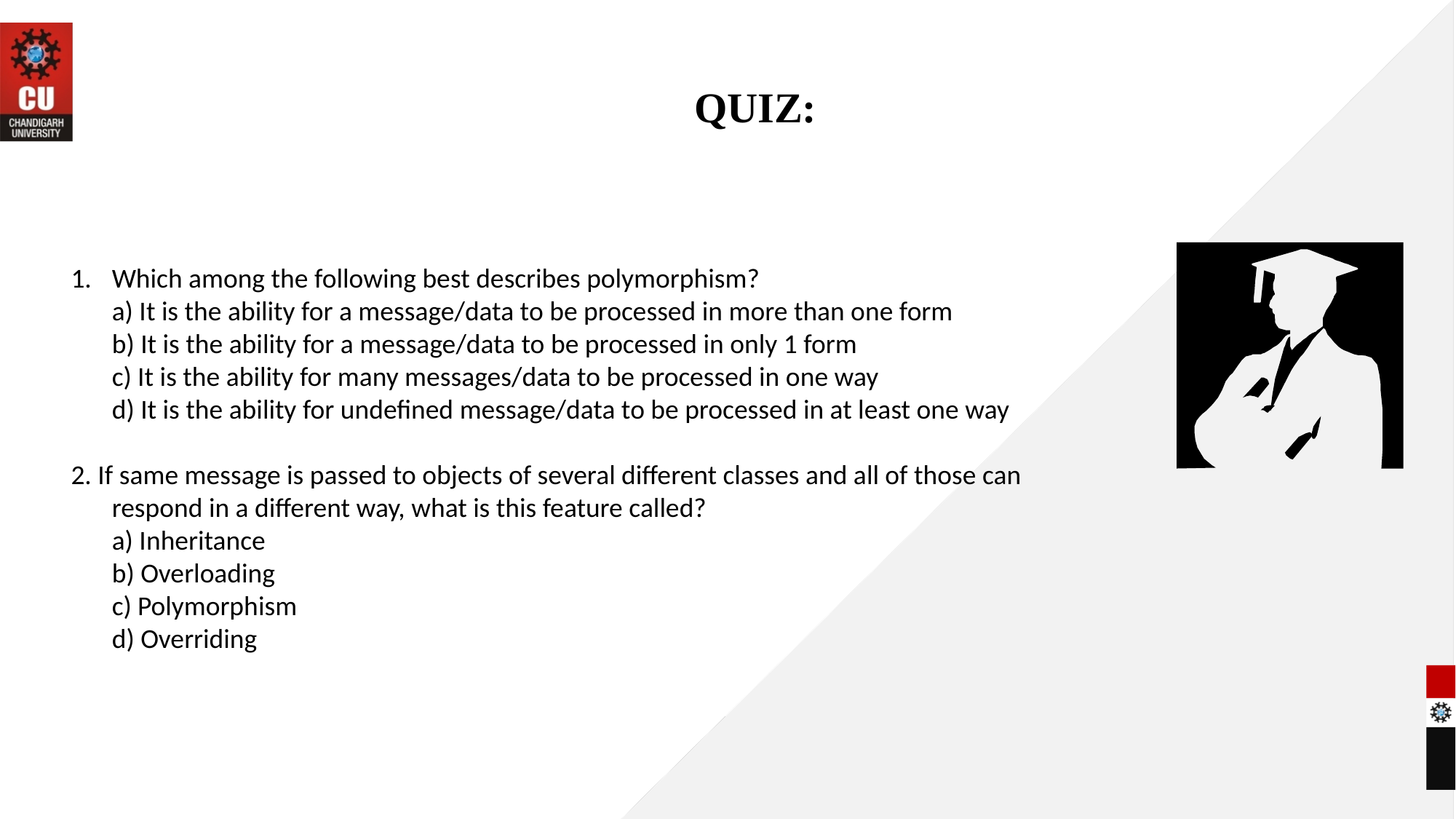

# QUIZ:

Which among the following best describes polymorphism?
a) It is the ability for a message/data to be processed in more than one form
b) It is the ability for a message/data to be processed in only 1 form
c) It is the ability for many messages/data to be processed in one way
d) It is the ability for undefined message/data to be processed in at least one way

2. If same message is passed to objects of several different classes and all of those can respond in a different way, what is this feature called?
a) Inheritance
b) Overloading
c) Polymorphism
d) Overriding